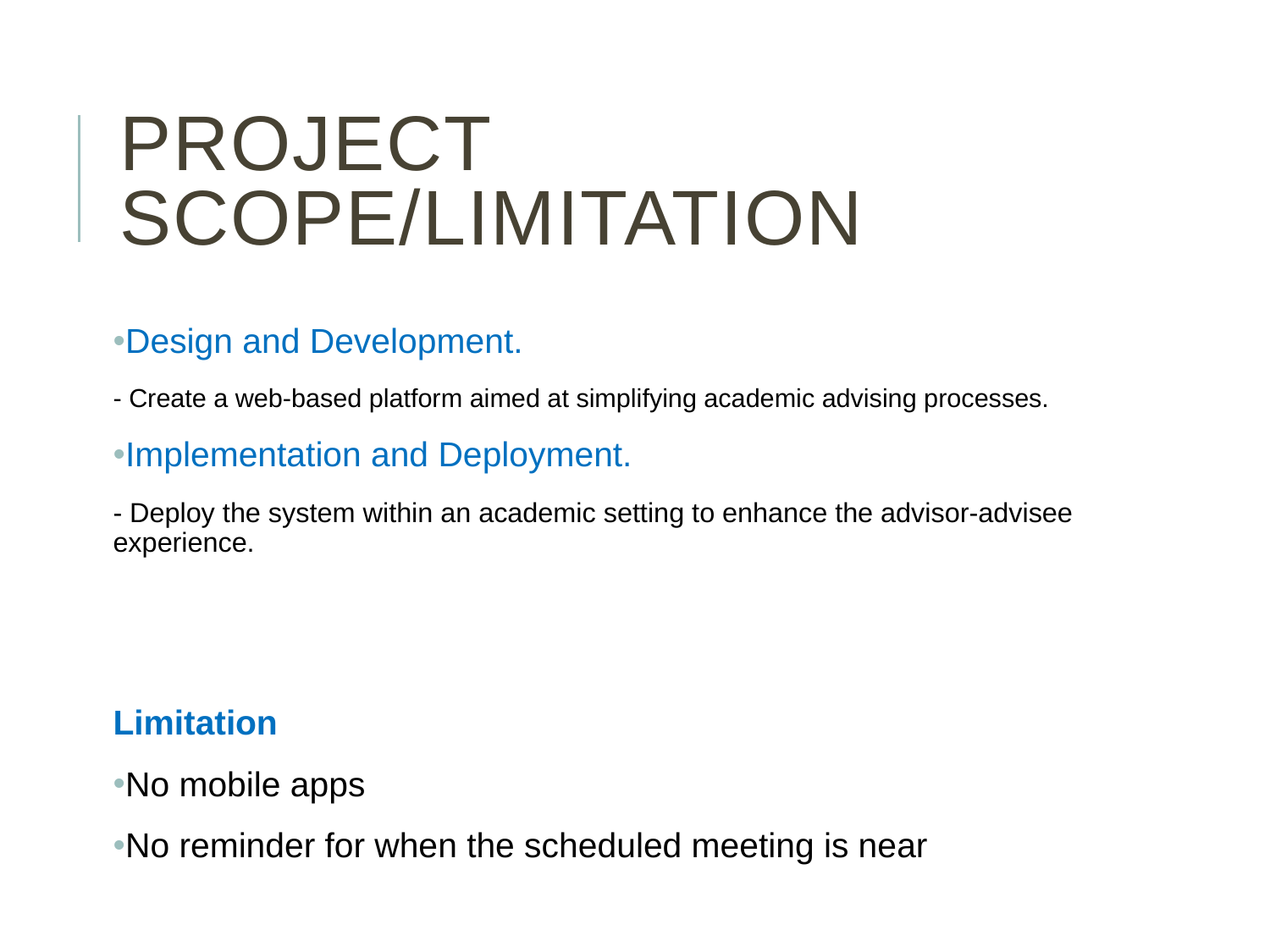

# PROJECT SCOPE/LIMITATION
Design and Development.
- Create a web-based platform aimed at simplifying academic advising processes.
Implementation and Deployment.
- Deploy the system within an academic setting to enhance the advisor-advisee experience.

Limitation
No mobile apps
No reminder for when the scheduled meeting is near